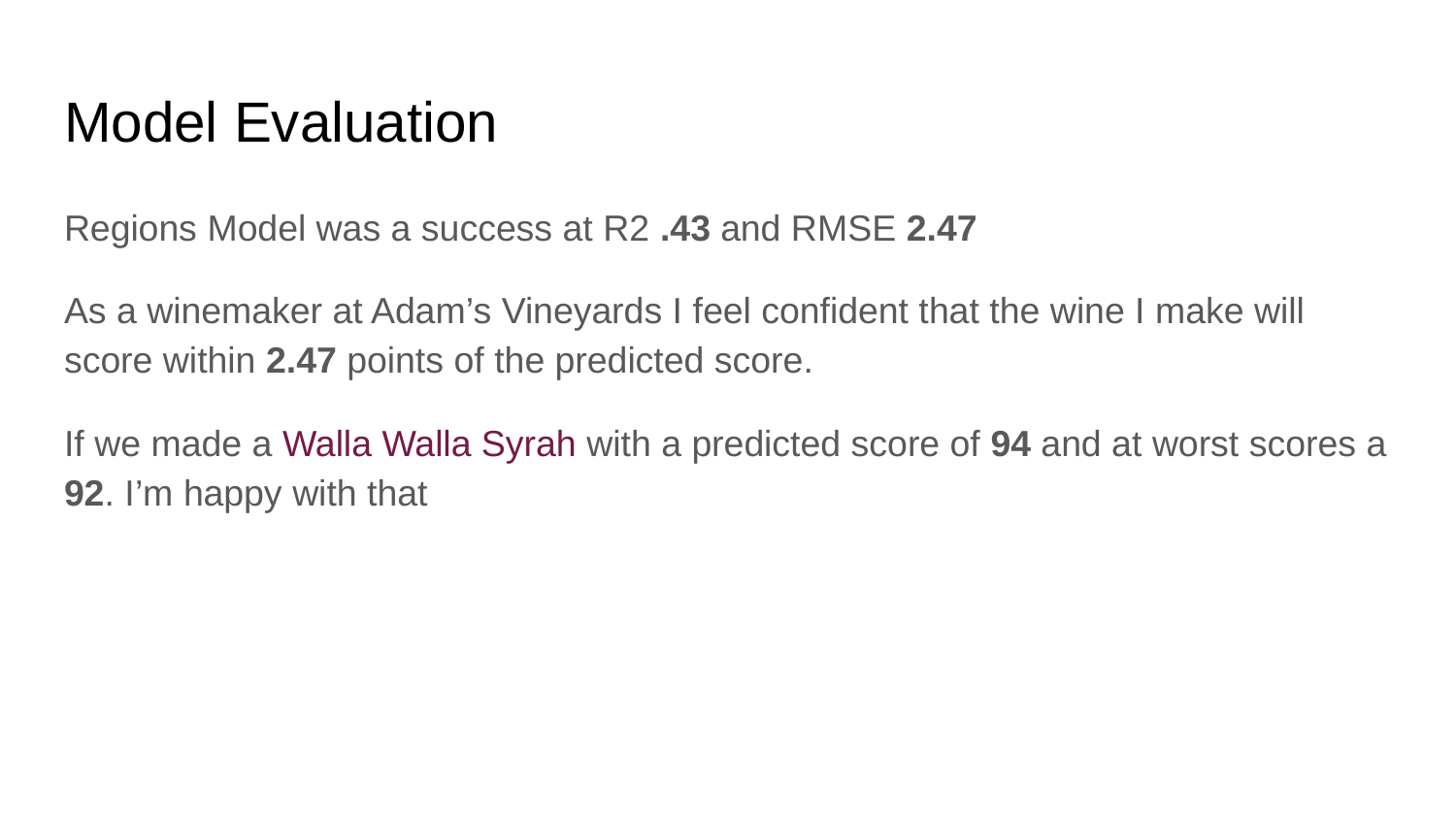

# Model Evaluation
Regions Model was a success at R2 .43 and RMSE 2.47
As a winemaker at Adam’s Vineyards I feel confident that the wine I make will score within 2.47 points of the predicted score.
If we made a Walla Walla Syrah with a predicted score of 94 and at worst scores a 92. I’m happy with that